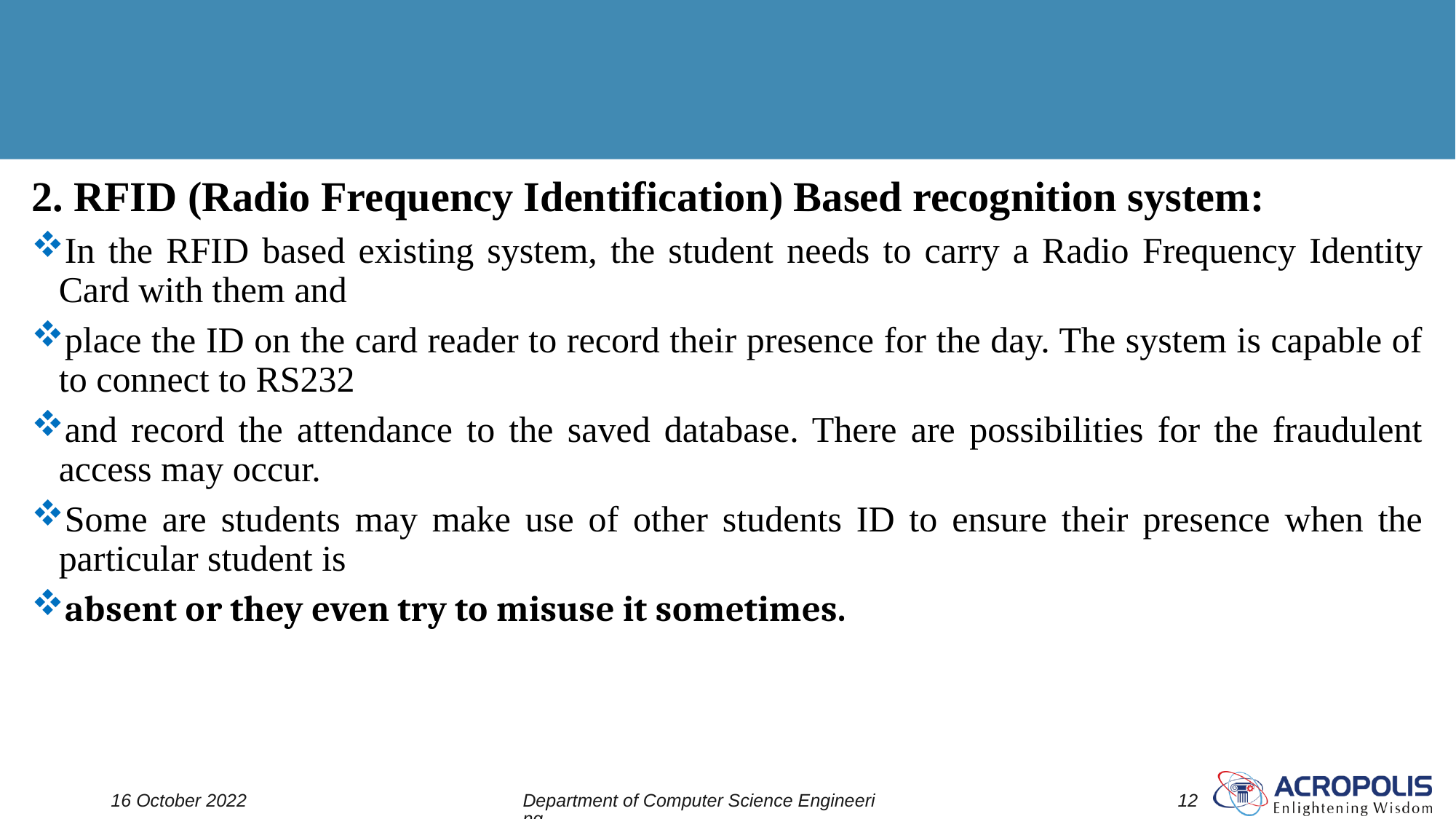

2. RFID (Radio Frequency Identification) Based recognition system:
In the RFID based existing system, the student needs to carry a Radio Frequency Identity Card with them and
place the ID on the card reader to record their presence for the day. The system is capable of to connect to RS232
and record the attendance to the saved database. There are possibilities for the fraudulent access may occur.
Some are students may make use of other students ID to ensure their presence when the particular student is
absent or they even try to misuse it sometimes.
16 October 2022
Department of Computer Science Engineering
12